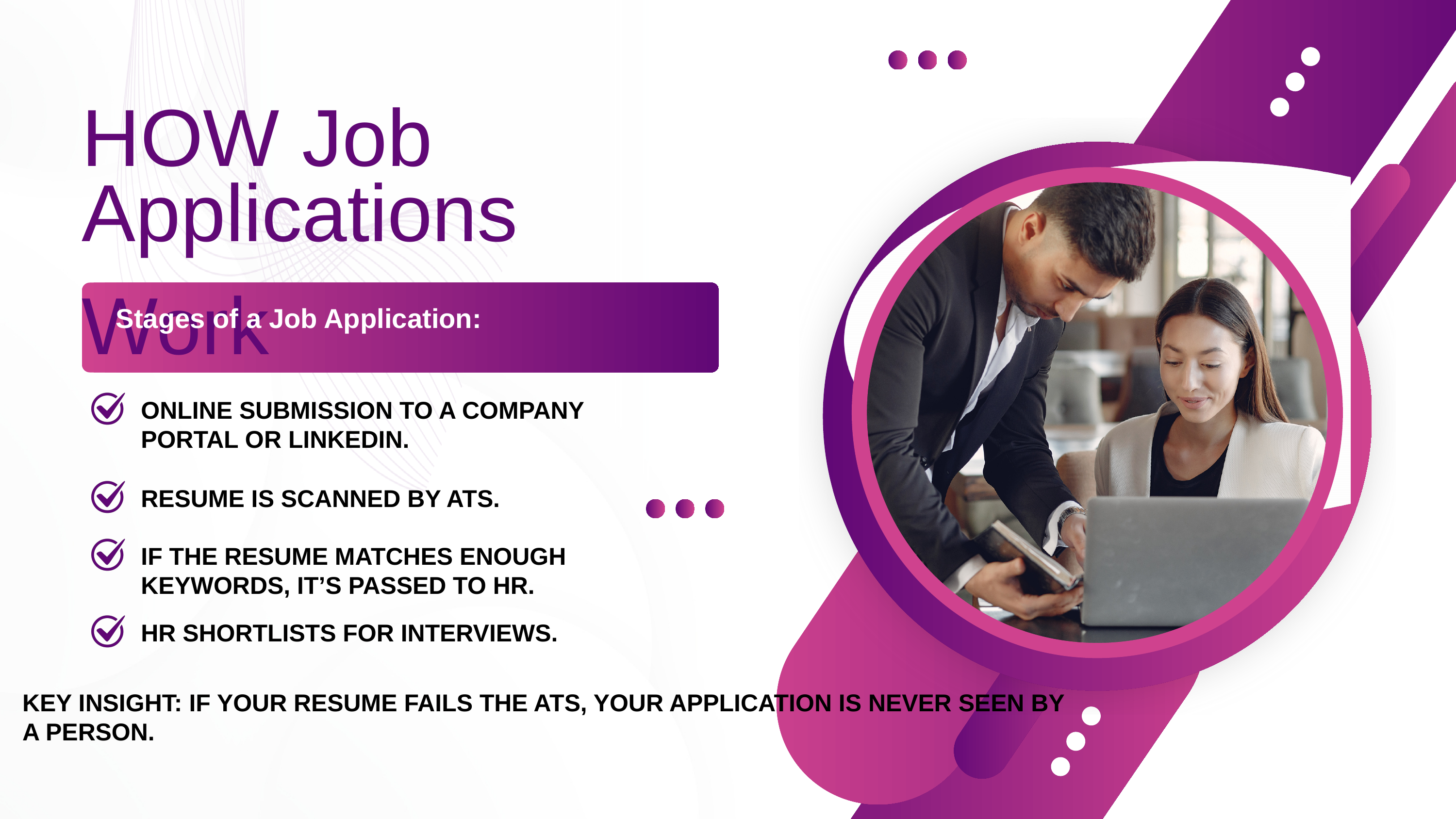

HOW Job

Applications Work

Stages of a Job Application:

ONLINE SUBMISSION TO A COMPANY PORTAL OR LINKEDIN.

RESUME IS SCANNED BY ATS.

IF THE RESUME MATCHES ENOUGH KEYWORDS, IT’S PASSED TO HR.

HR SHORTLISTS FOR INTERVIEWS.

KEY INSIGHT: IF YOUR RESUME FAILS THE ATS, YOUR APPLICATION IS NEVER SEEN BY A PERSON.